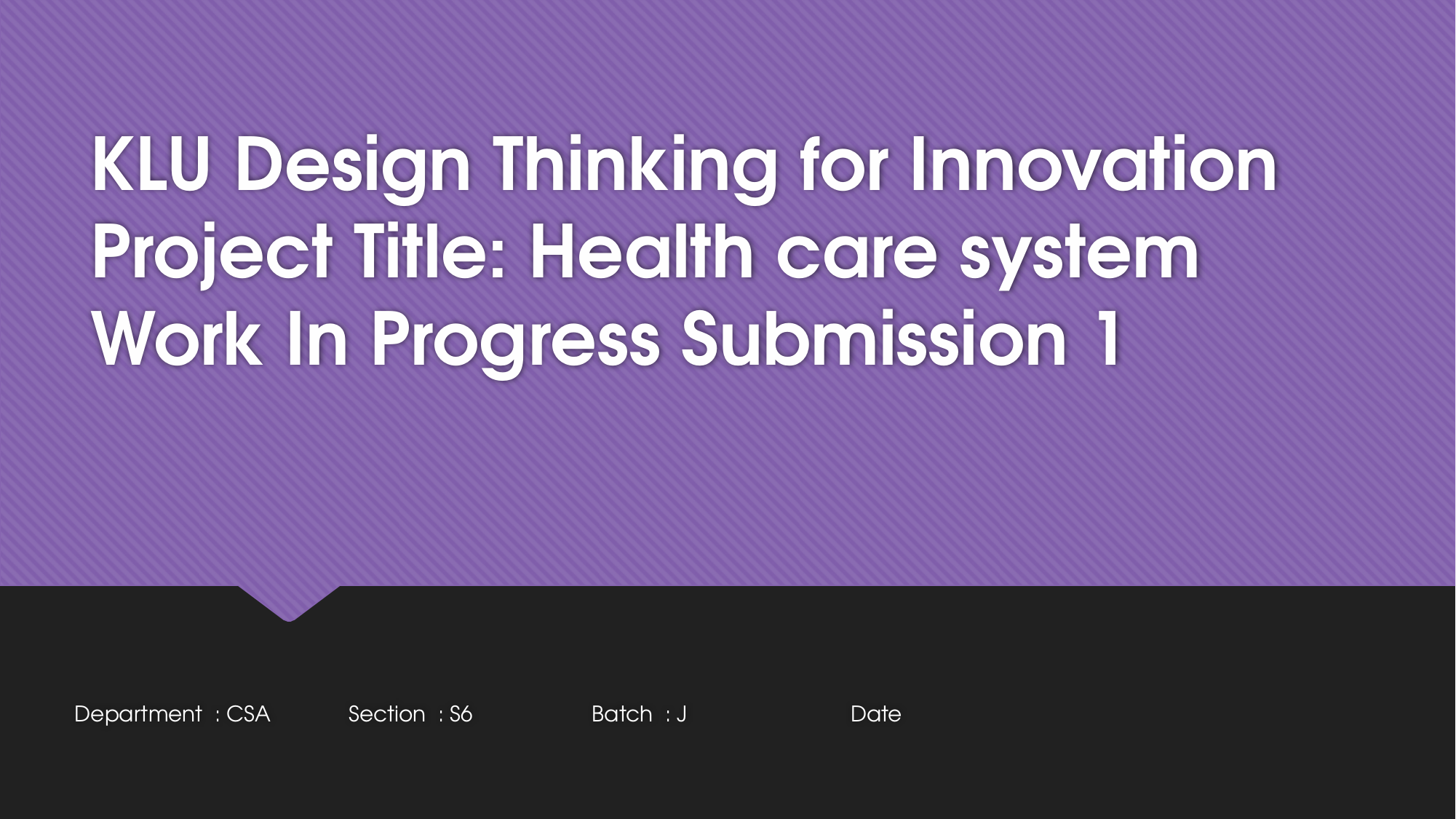

# KLU Design Thinking for Innovation Project Title: Health care system Work In Progress Submission 1
Department  : CSA             Section  : S6       				Batch  : J			 				Date